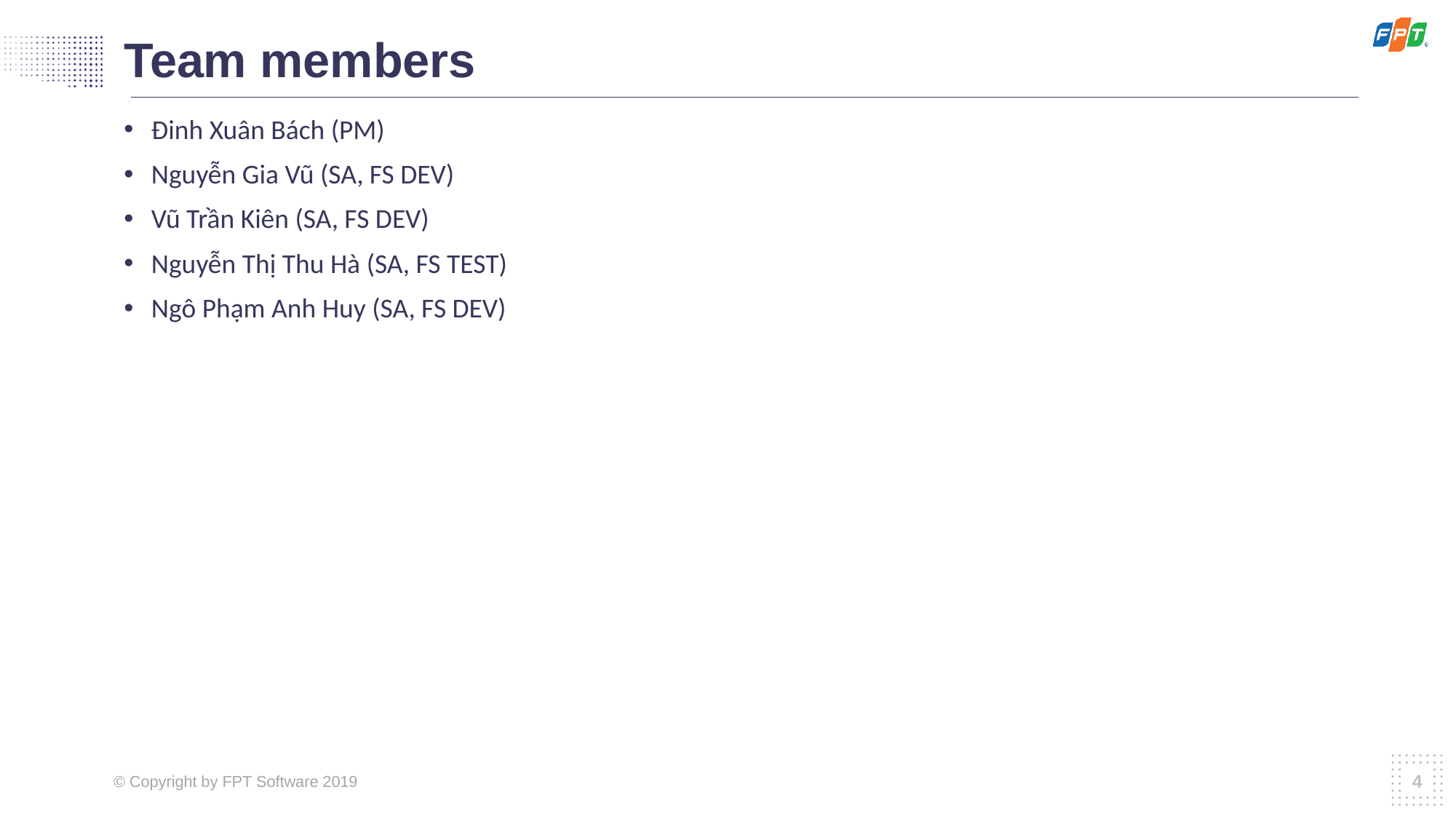

Team members
Đinh Xuân Bách (PM)
Nguyễn Gia Vũ (SA, FS DEV)
Vũ Trần Kiên (SA, FS DEV)
Nguyễn Thị Thu Hà (SA, FS TEST)
Ngô Phạm Anh Huy (SA, FS DEV)
4